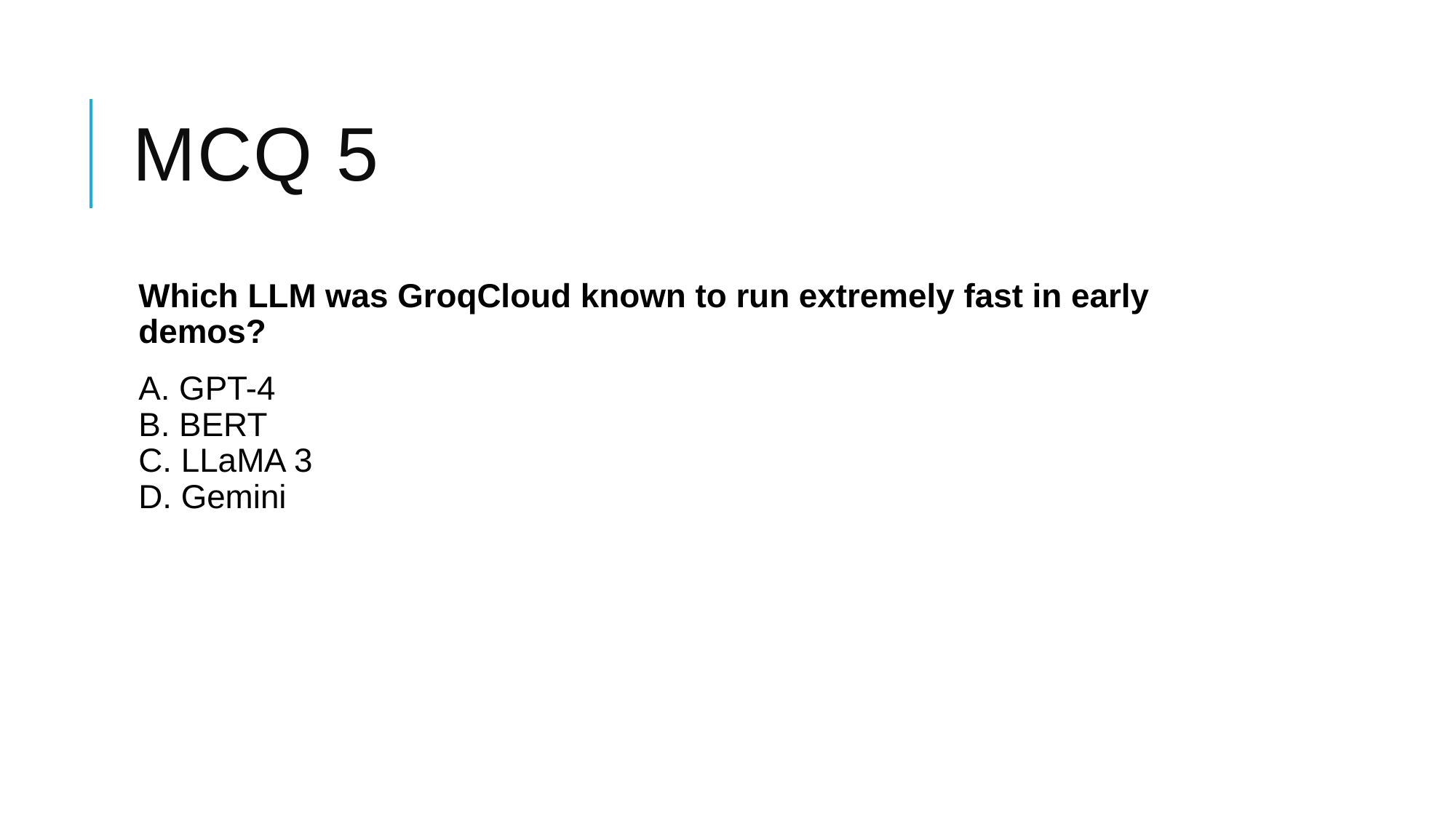

# Mcq 5
Which LLM was GroqCloud known to run extremely fast in early demos?
A. GPT-4
B. BERT
C. LLaMA 3
D. Gemini